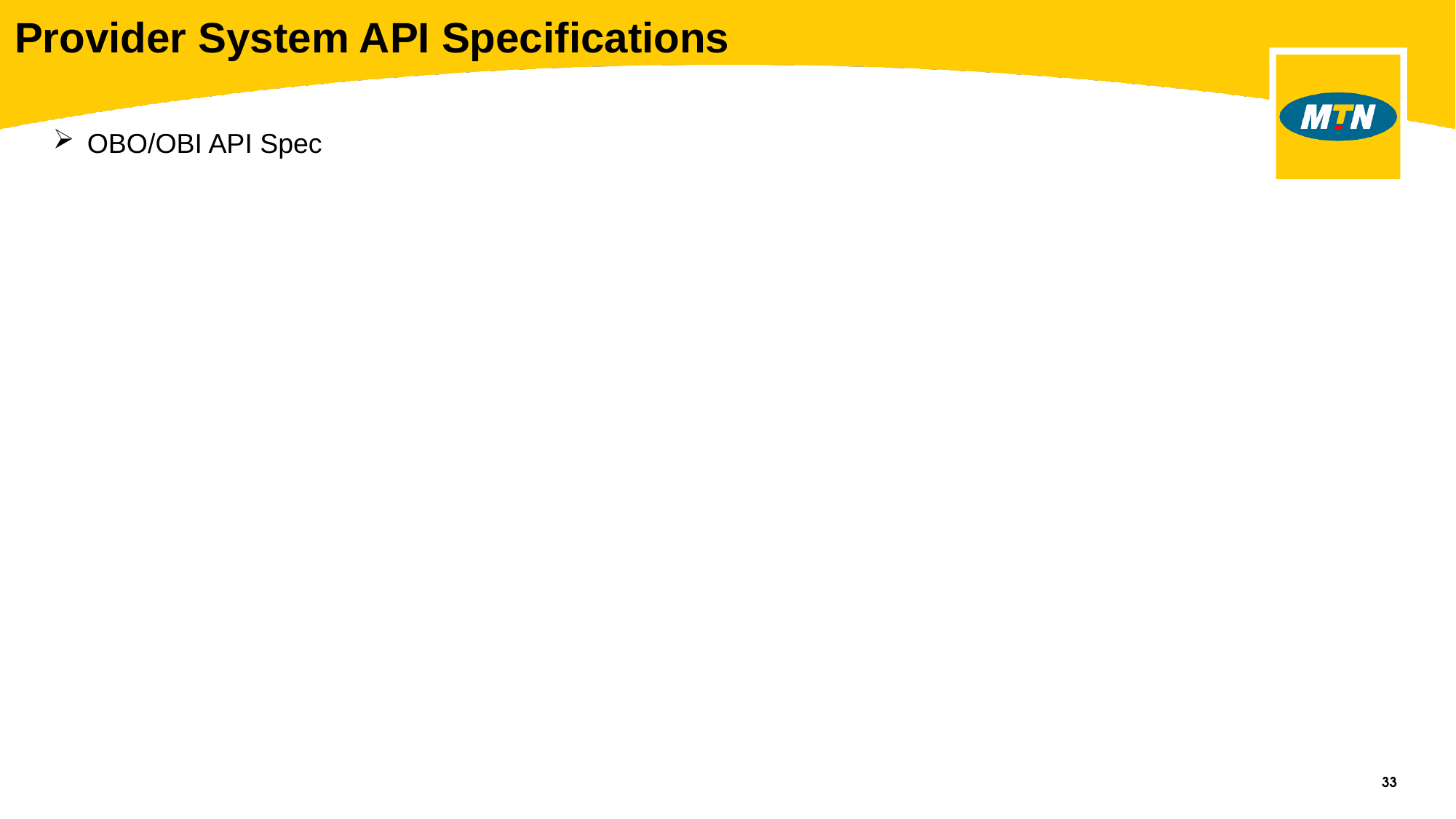

# Provider System API Specifications
OBO/OBI API Spec